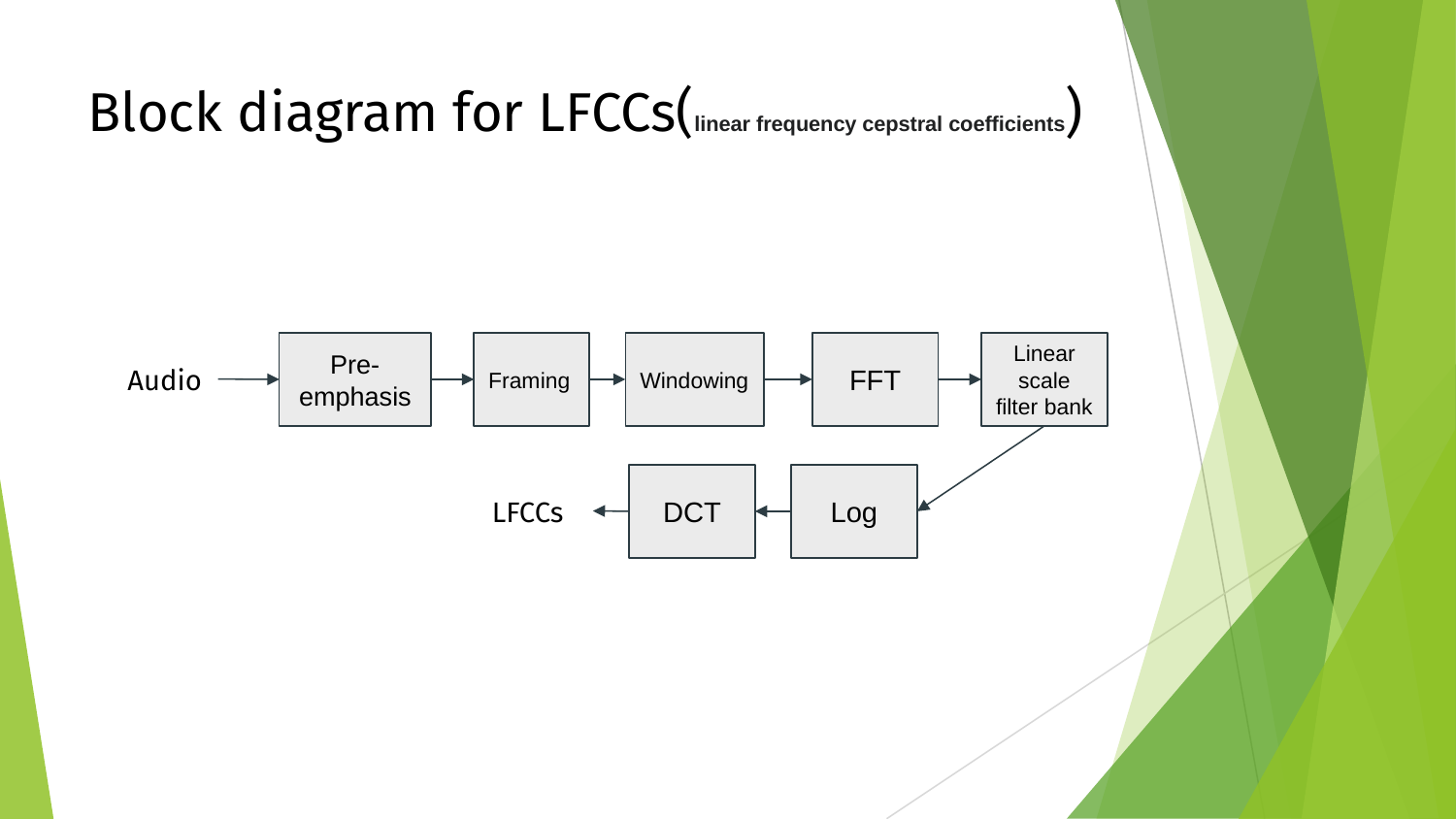

# Block diagram for LFCCs(linear frequency cepstral coefficients)
Pre- emphasis
Framing
Windowing
FFT
Linear scale filter bank
Audio
DCT
Log
LFCCs